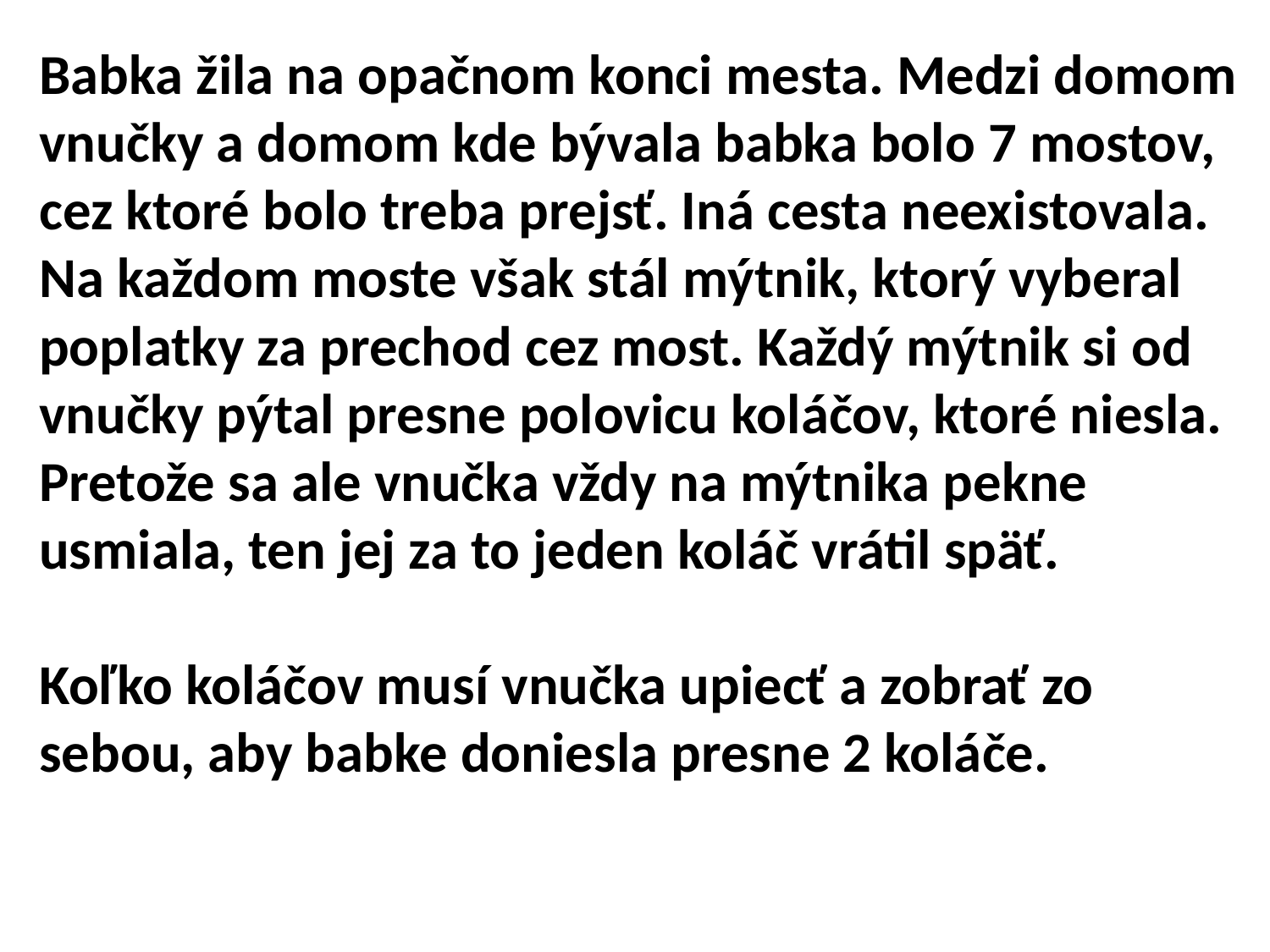

Babka žila na opačnom konci mesta. Medzi domom vnučky a domom kde bývala babka bolo 7 mostov, cez ktoré bolo treba prejsť. Iná cesta neexistovala. Na každom moste však stál mýtnik, ktorý vyberal poplatky za prechod cez most. Každý mýtnik si od vnučky pýtal presne polovicu koláčov, ktoré niesla. Pretože sa ale vnučka vždy na mýtnika pekne usmiala, ten jej za to jeden koláč vrátil späť.
Koľko koláčov musí vnučka upiecť a zobrať zo sebou, aby babke doniesla presne 2 koláče.